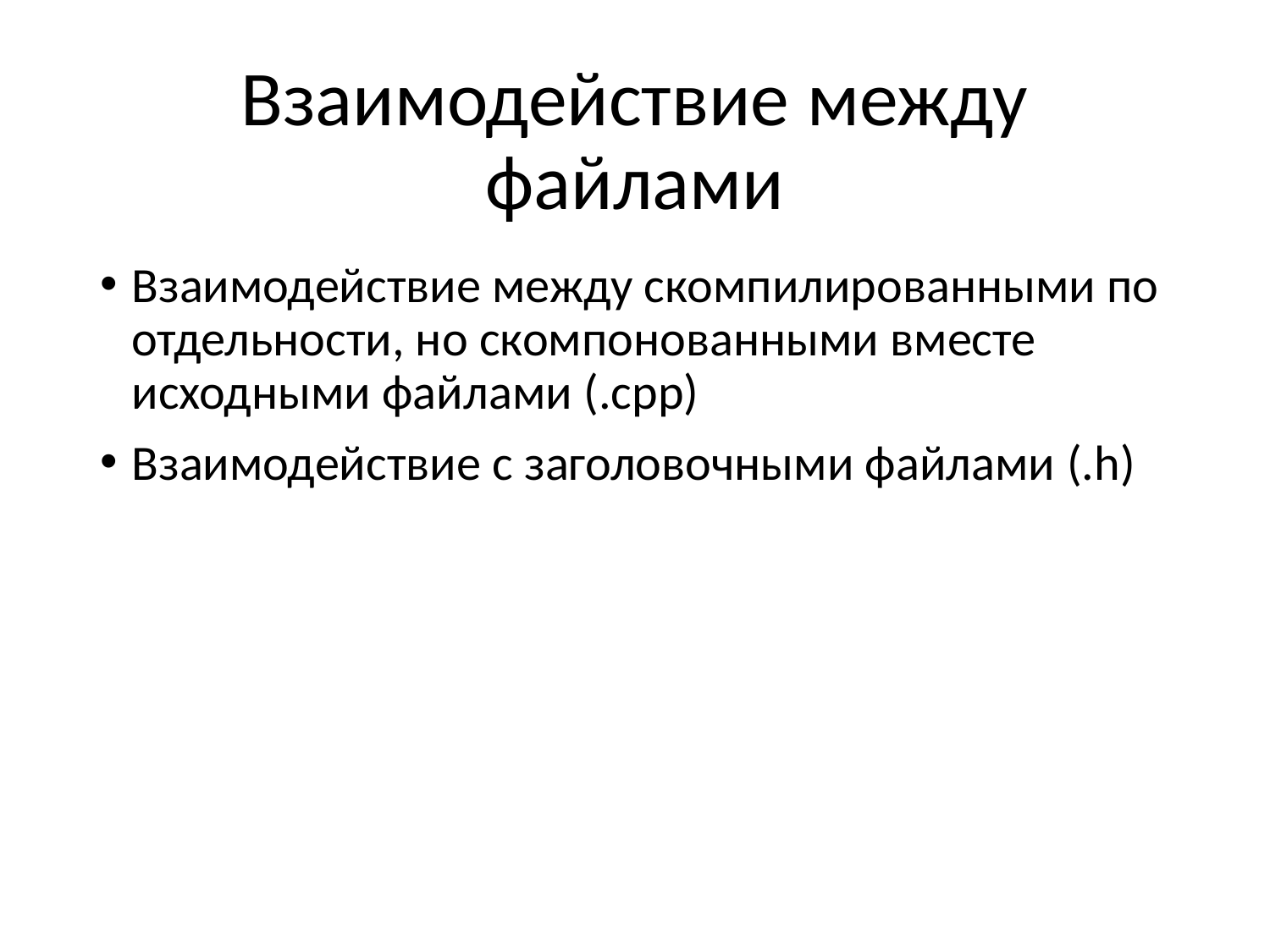

# Взаимодействие между файлами
Взаимодействие между скомпилированными по отдельности, но скомпонованными вместе исходными файлами (.cpp)
Взаимодействие с заголовочными файлами (.h)